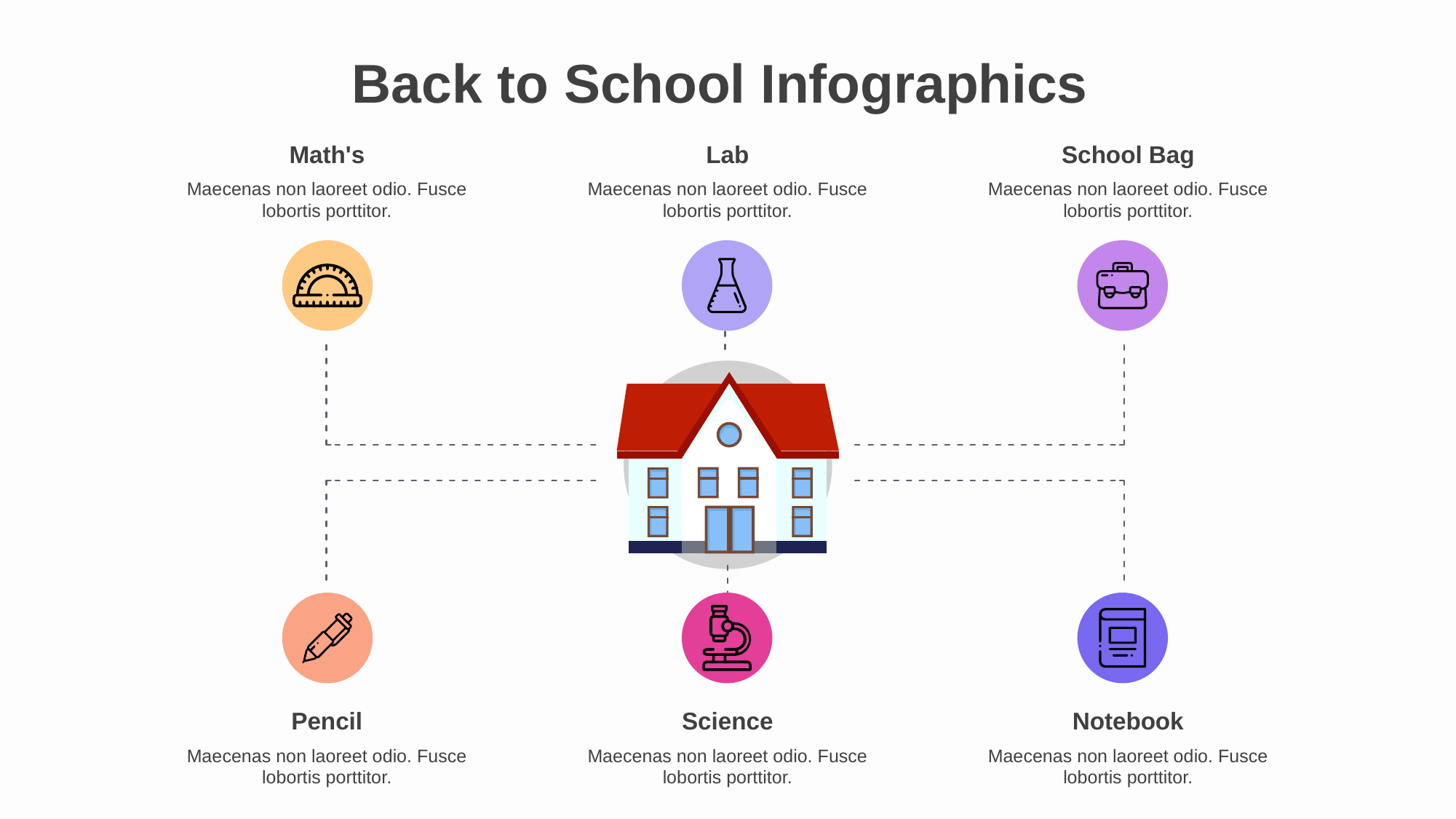

Math's
Maecenas non laoreet odio. Fusce lobortis porttitor.
Lab
Maecenas non laoreet odio. Fusce lobortis porttitor.
School Bag
Maecenas non laoreet odio. Fusce lobortis porttitor.

Pencil
Maecenas non laoreet odio. Fusce lobortis porttitor.
Science
Maecenas non laoreet odio. Fusce lobortis porttitor.
Notebook
Maecenas non laoreet odio. Fusce lobortis porttitor.